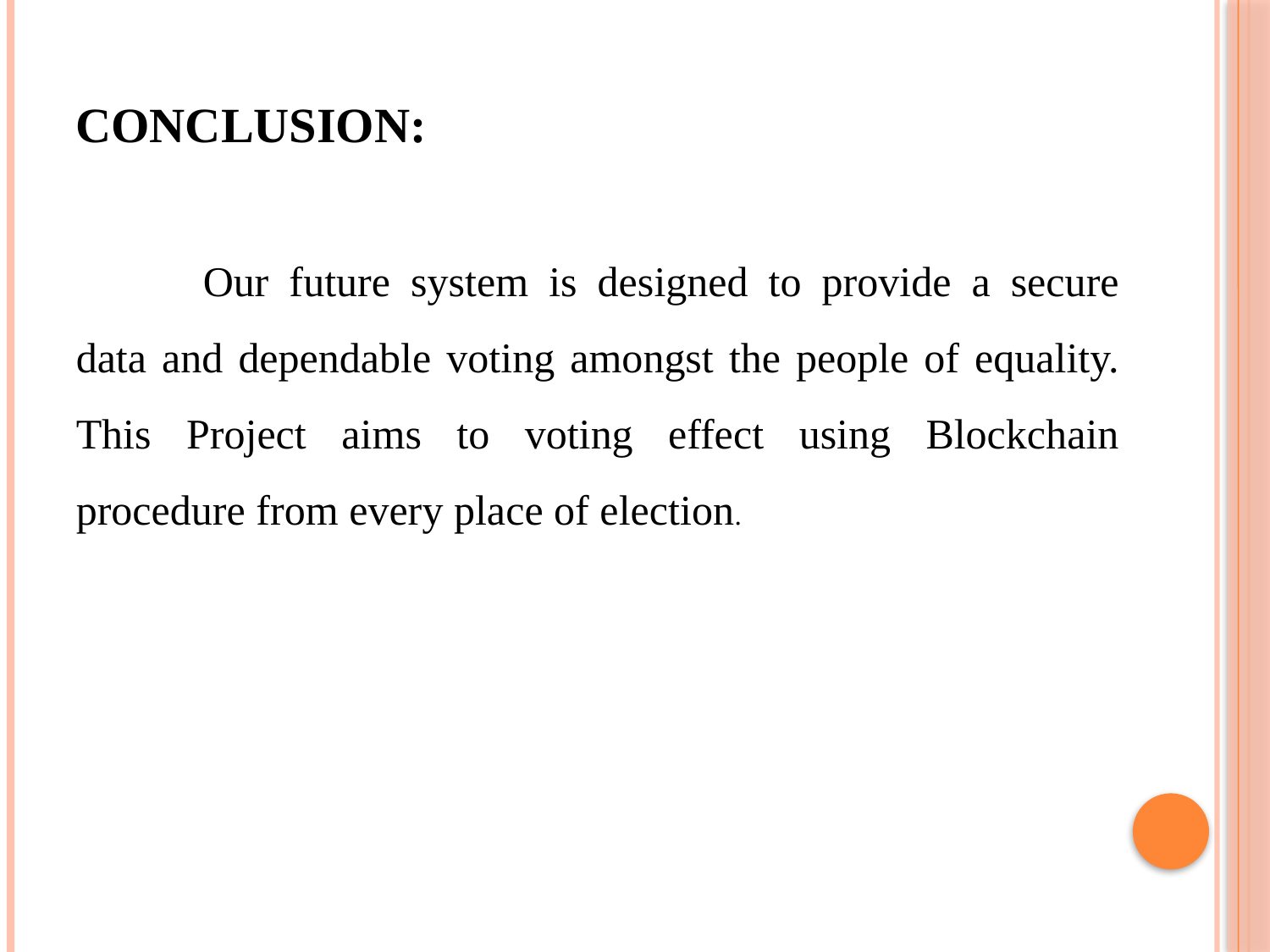

# CONCLUSION:
	Our future system is designed to provide a secure data and dependable voting amongst the people of equality. This Project aims to voting effect using Blockchain procedure from every place of election.